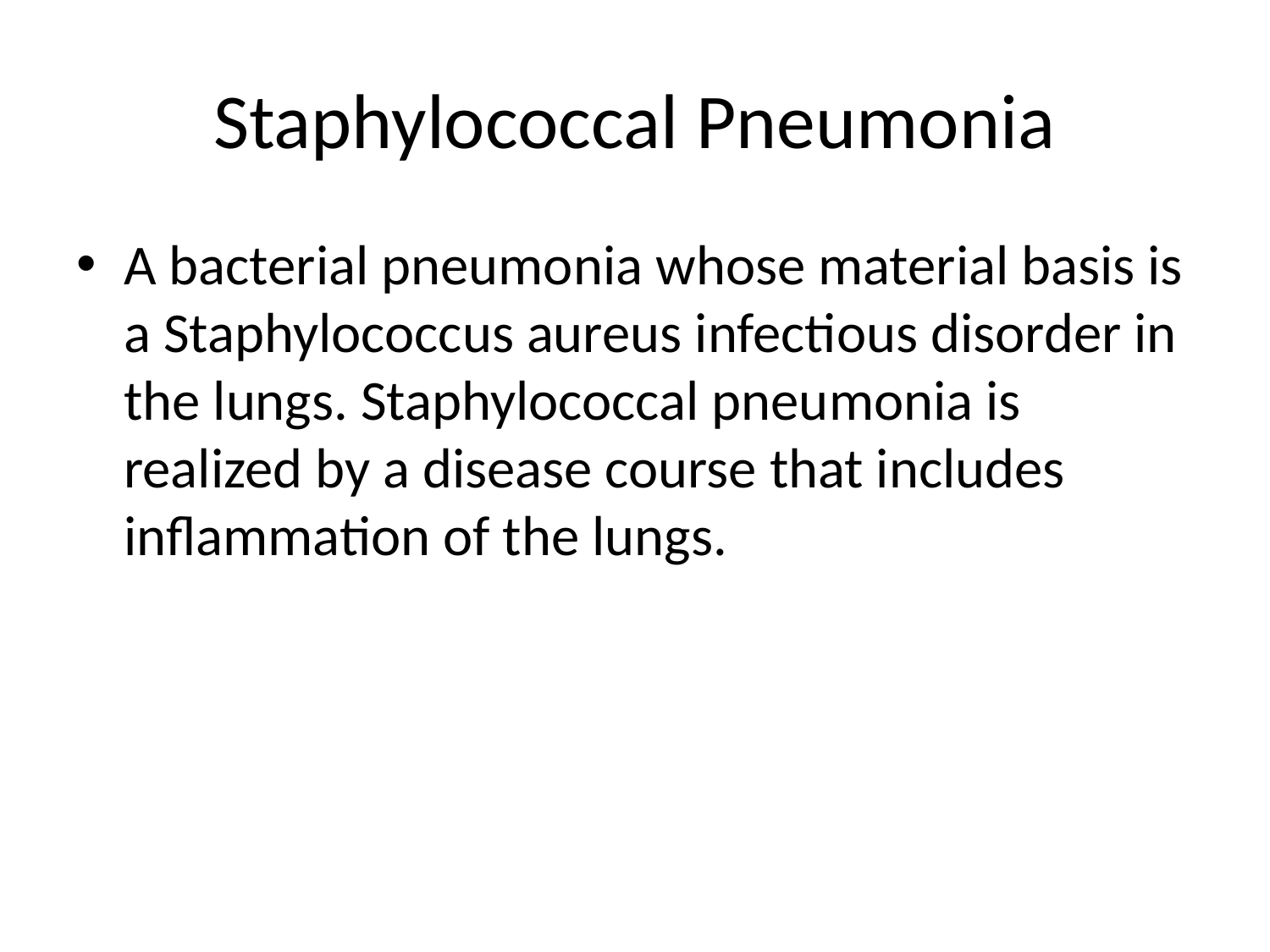

# Staphylococcal Pneumonia
A bacterial pneumonia whose material basis is a Staphylococcus aureus infectious disorder in the lungs. Staphylococcal pneumonia is realized by a disease course that includes inflammation of the lungs.